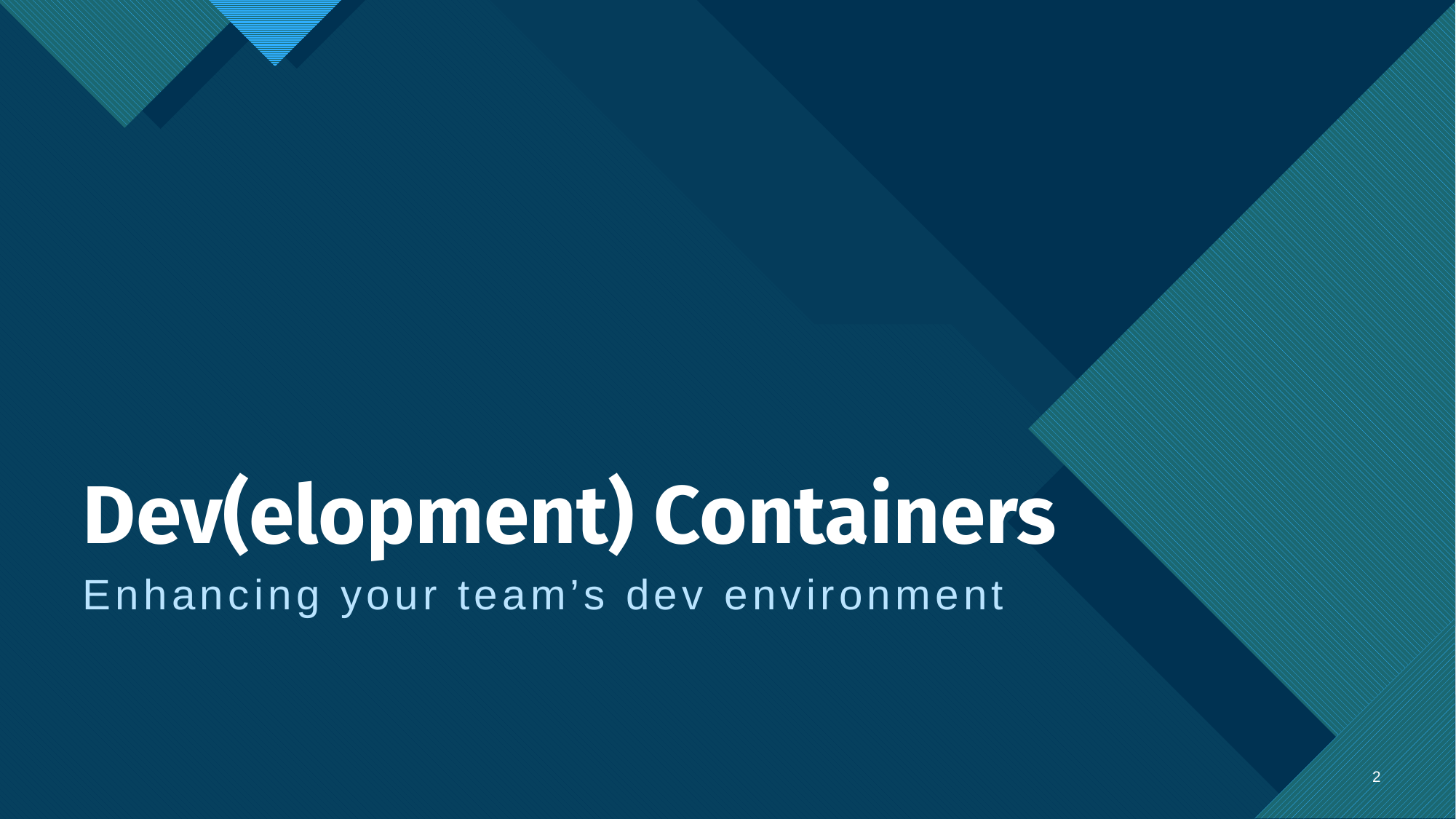

# Dev(elopment) Containers
Enhancing your team’s dev environment
2